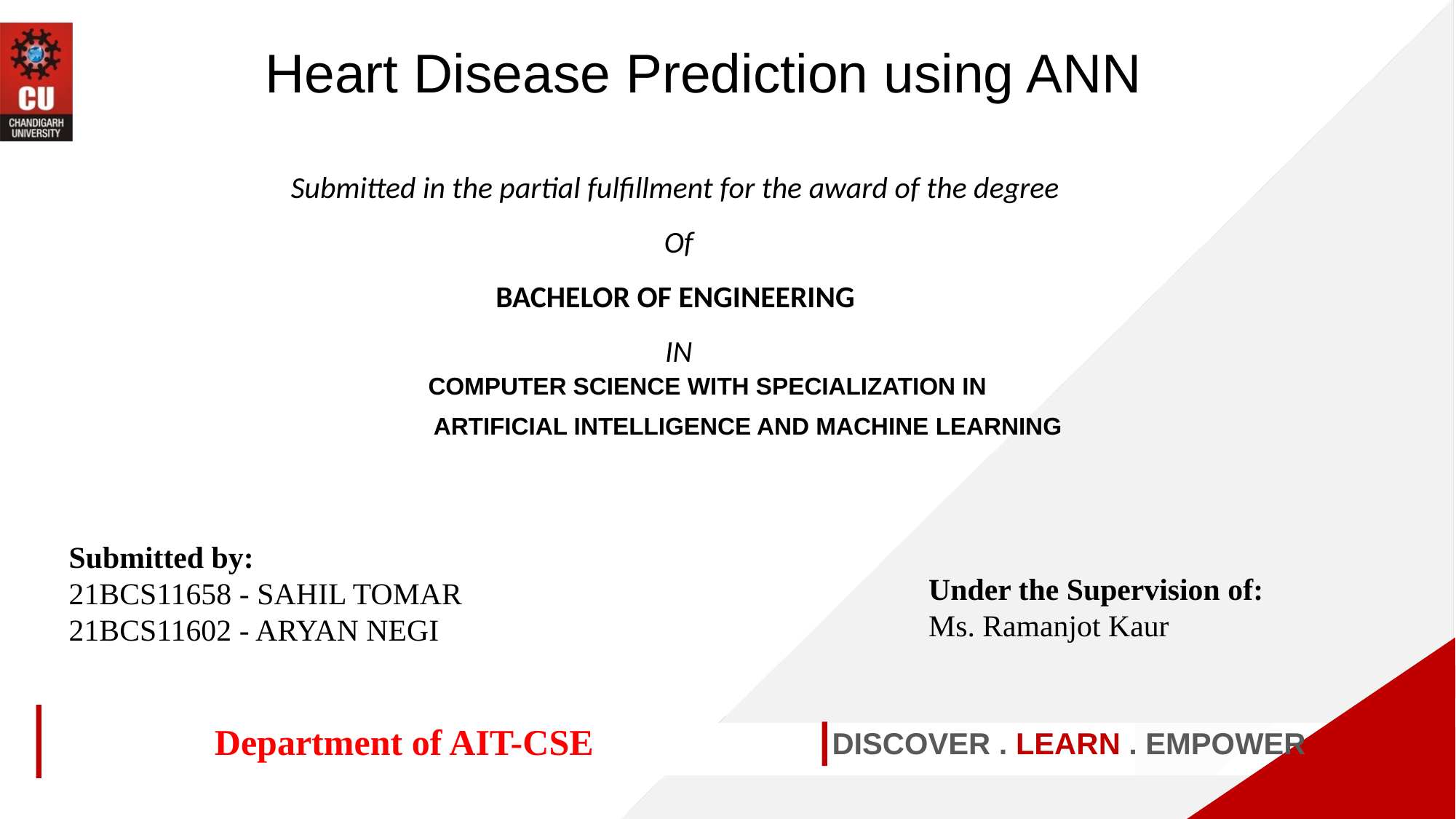

Heart Disease Prediction using ANN

Submitted in the partial fulfillment for the award of the degree
Of
BACHELOR OF ENGINEERING
IN
COMPUTER SCIENCE WITH SPECIALIZATION IN
              ARTIFICIAL INTELLIGENCE AND MACHINE LEARNING

Submitted by:
21BCS11658 - SAHIL TOMAR
21BCS11602 - ARYAN NEGI

Under the Supervision of:
Ms. Ramanjot Kaur

Department of AIT-CSE
DISCOVER . LEARN . EMPOWER

1